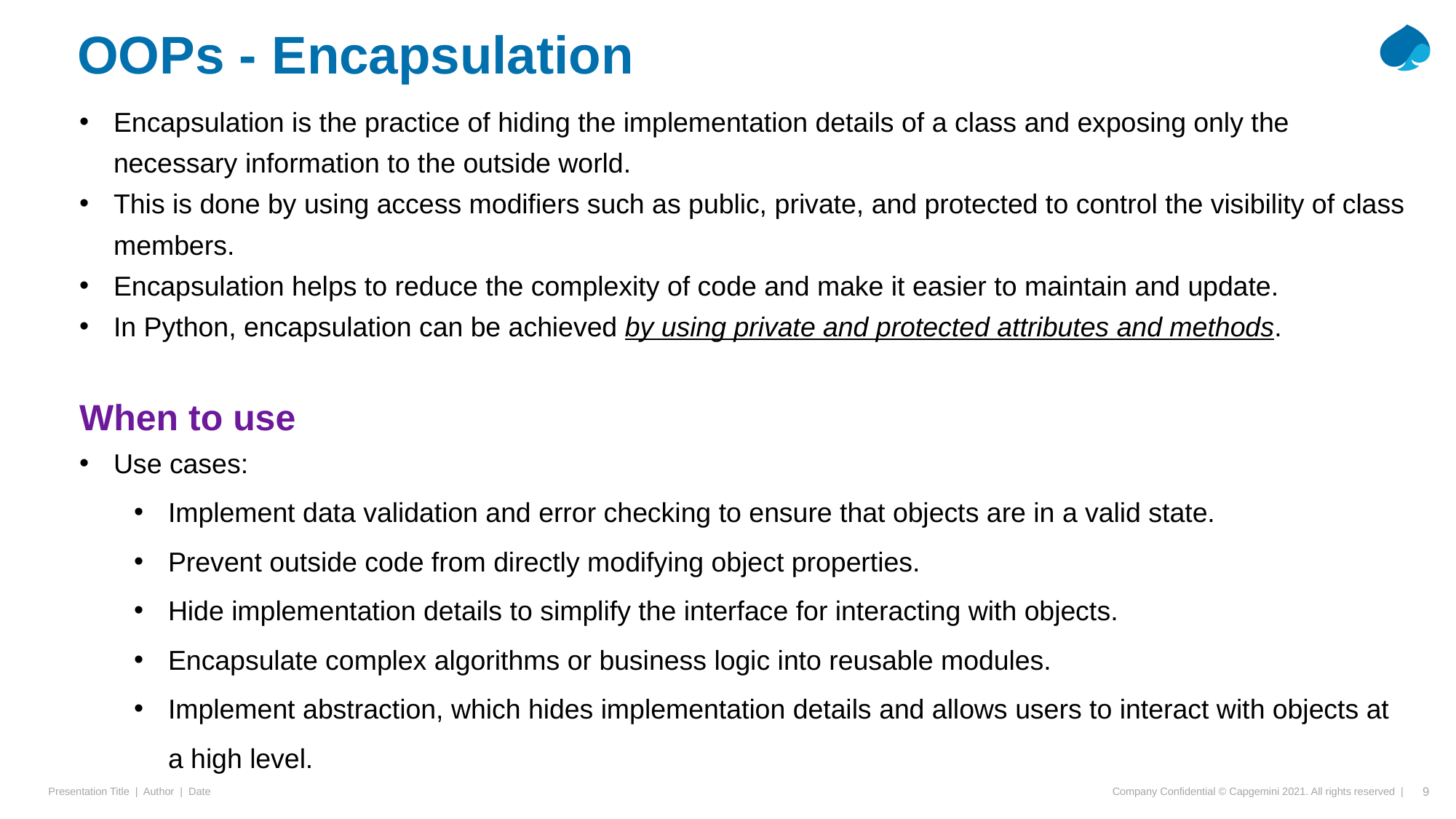

OOPs - Encapsulation
Encapsulation is the practice of hiding the implementation details of a class and exposing only the necessary information to the outside world.
This is done by using access modifiers such as public, private, and protected to control the visibility of class members.
Encapsulation helps to reduce the complexity of code and make it easier to maintain and update.
In Python, encapsulation can be achieved by using private and protected attributes and methods.

When to use
Use cases:
Implement data validation and error checking to ensure that objects are in a valid state.
Prevent outside code from directly modifying object properties.
Hide implementation details to simplify the interface for interacting with objects.
Encapsulate complex algorithms or business logic into reusable modules.
Implement abstraction, which hides implementation details and allows users to interact with objects at a high level.